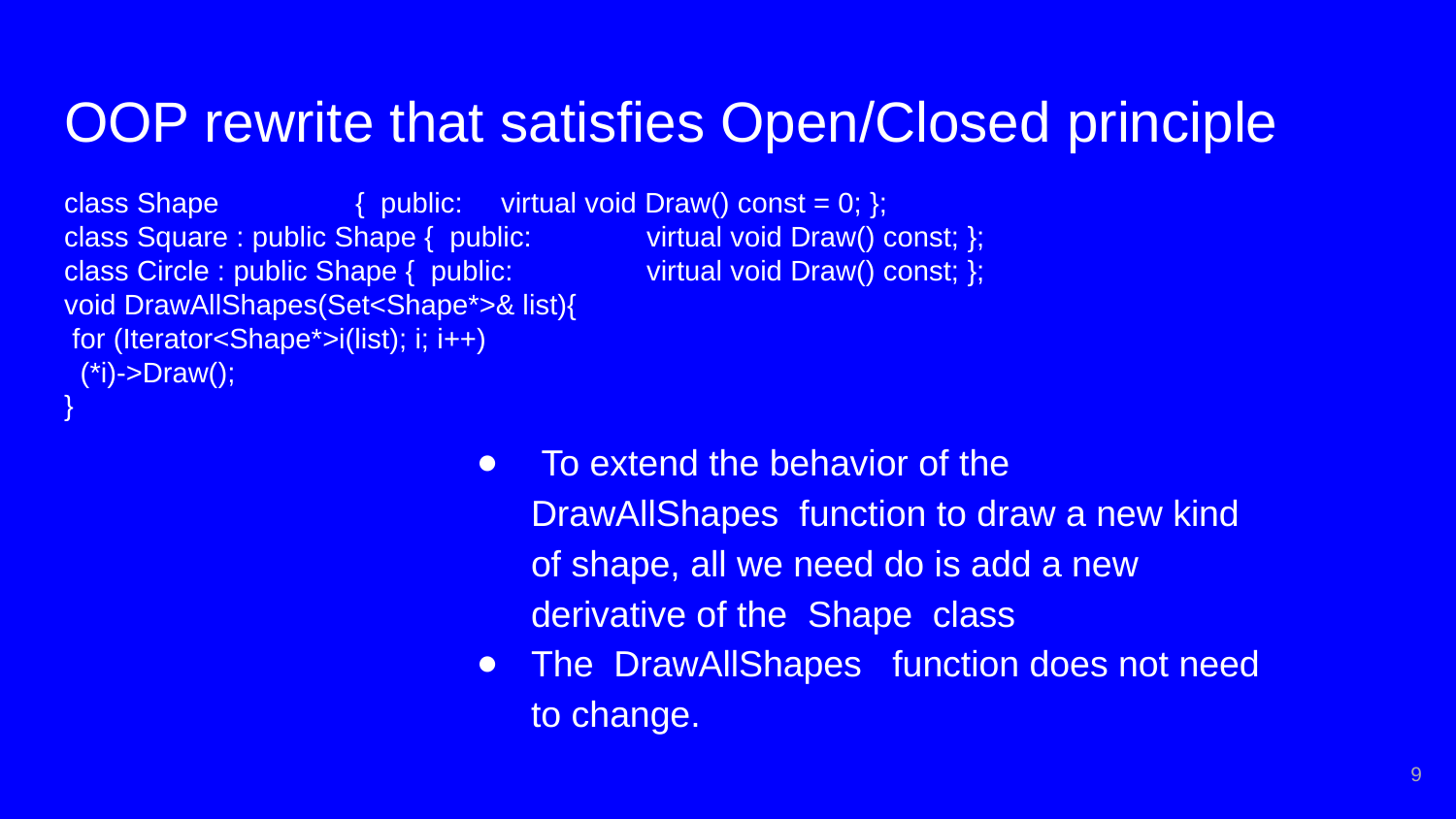

# OOP rewrite that satisfies Open/Closed principle
class Shape             	{  public: 	virtual void Draw() const = 0; };
class Square : public Shape {  public: 	virtual void Draw() const; };
class Circle : public Shape {  public: 	virtual void Draw() const; };
void DrawAllShapes(Set<Shape*>& list){
 for (Iterator<Shape*>i(list); i; i++)
  (*i)->Draw();
}
 To extend the behavior of the  DrawAllShapes  function to draw a new kind of shape, all we need do is add a new derivative of the  Shape  class
The  DrawAllShapes   function does not need to change.
9